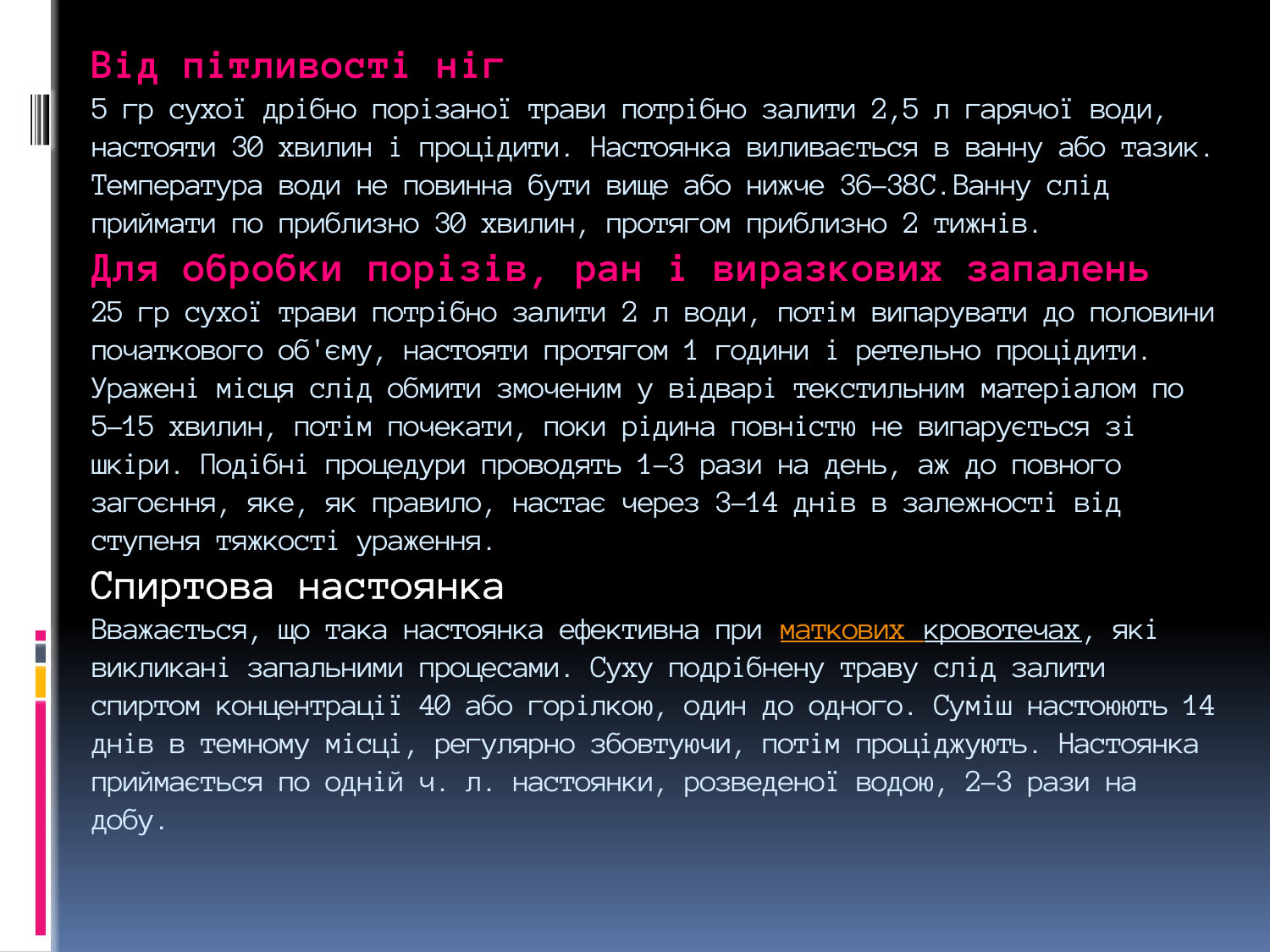

# Від пітливості ніг 5 гр сухої дрібно порізаної трави потрібно залити 2,5 л гарячої води, настояти 30 хвилин і процідити. Настоянка виливається в ванну або тазик. Температура води не повинна бути вище або нижче 36-38C.Ванну слід приймати по приблизно 30 хвилин, протягом приблизно 2 тижнів. Для обробки порізів, ран і виразкових запалень 25 гр сухої трави потрібно залити 2 л води, потім випарувати до половини початкового об'єму, настояти протягом 1 години і ретельно процідити. Уражені місця слід обмити змоченим у відварі текстильним матеріалом по 5-15 хвилин, потім почекати, поки рідина повністю не випарується зі шкіри. Подібні процедури проводять 1-3 рази на день, аж до повного загоєння, яке, як правило, настає через 3-14 днів в залежності від ступеня тяжкості ураження. Спиртова настоянка Вважається, що така настоянка ефективна при маткових кровотечах, які викликані запальними процесами. Суху подрібнену траву слід залити спиртом концентрації 40 або горілкою, один до одного. Суміш настоюють 14 днів в темному місці, регулярно збовтуючи, потім проціджують. Настоянка приймається по одній ч. л. настоянки, розведеної водою, 2-3 рази на добу.